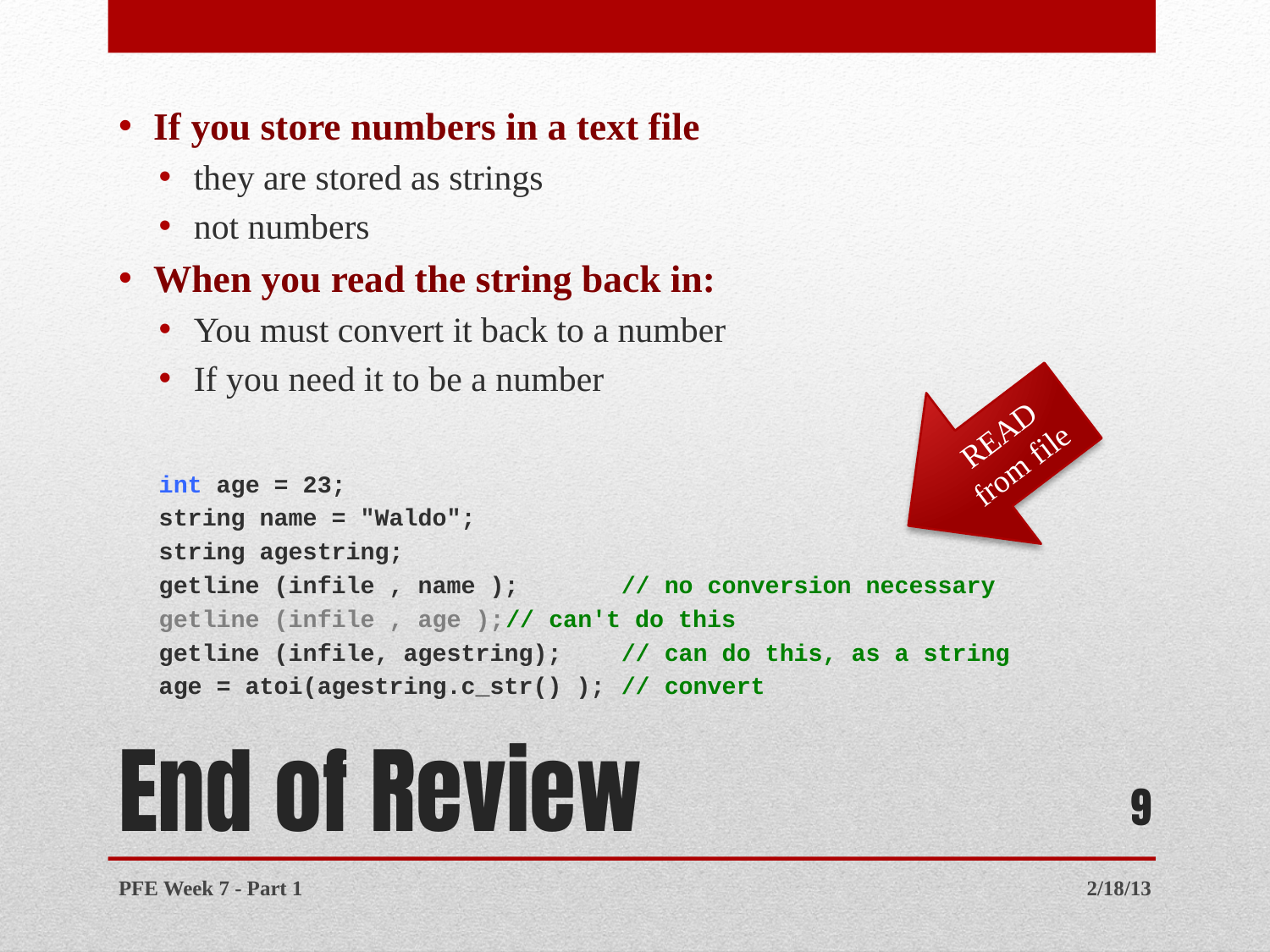

If you store numbers in a text file
they are stored as strings
not numbers
When you read the string back in:
You must convert it back to a number
If you need it to be a number

int age = 23;
string name = "Waldo";
string agestring;
getline (infile , name );	// no conversion necessary
getline (infile , age );	// can't do this
getline (infile, agestring);	// can do this, as a string
age = atoi(agestring.c_str() );	// convert

READ from file
# End of Review
9
PFE Week 7 - Part 1
2/18/13